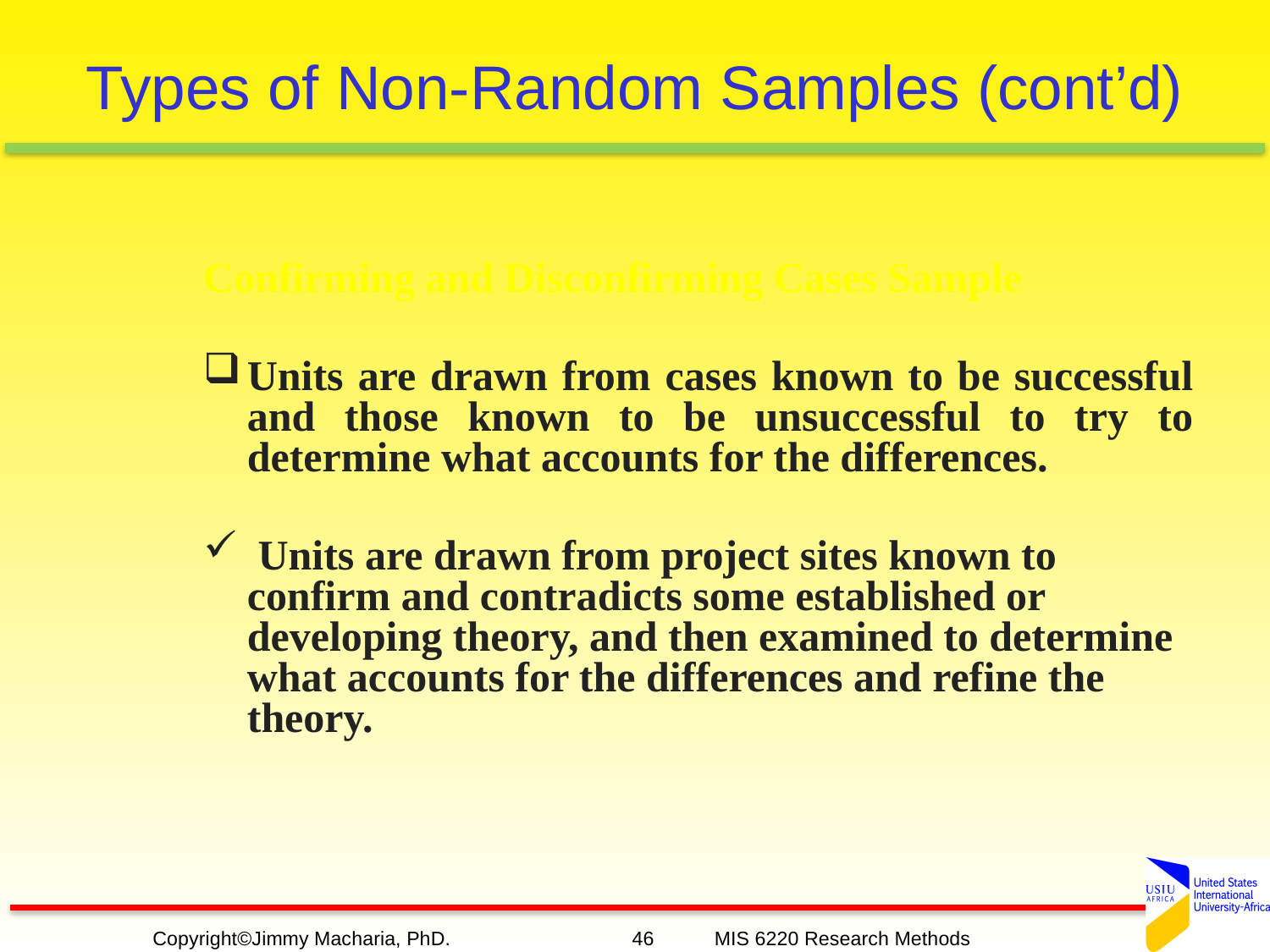

# Types of Non-Random Samples (cont’d)
Confirming and Disconfirming Cases Sample

Units are drawn from cases known to be successful and those known to be unsuccessful to try to determine what accounts for the differences.

 Units are drawn from project sites known to confirm and contradicts some established or developing theory, and then examined to determine what accounts for the differences and refine the theory.